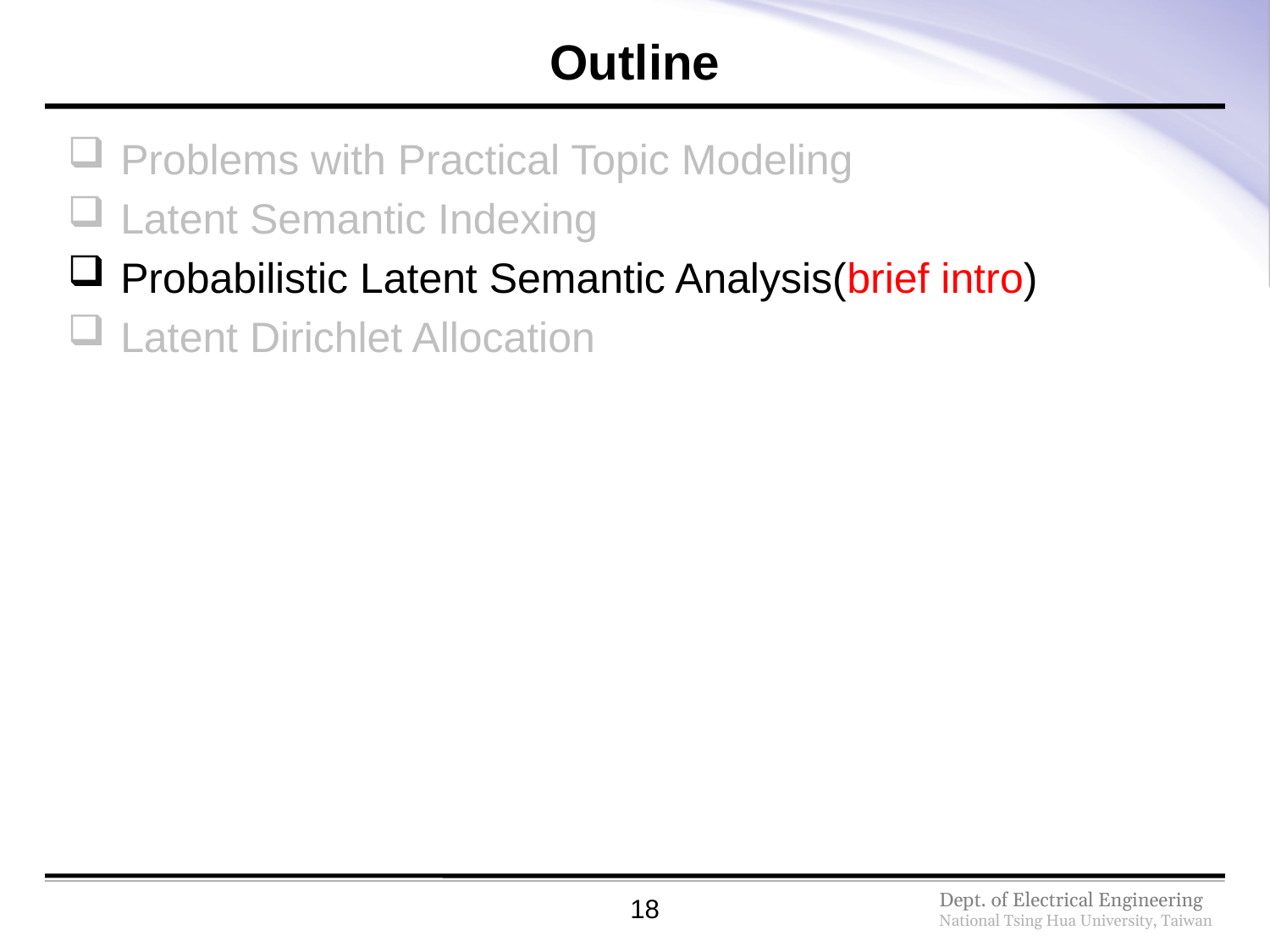

# Outline
Problems with Practical Topic Modeling
Latent Semantic Indexing
Probabilistic Latent Semantic Analysis(brief intro)
Latent Dirichlet Allocation
18